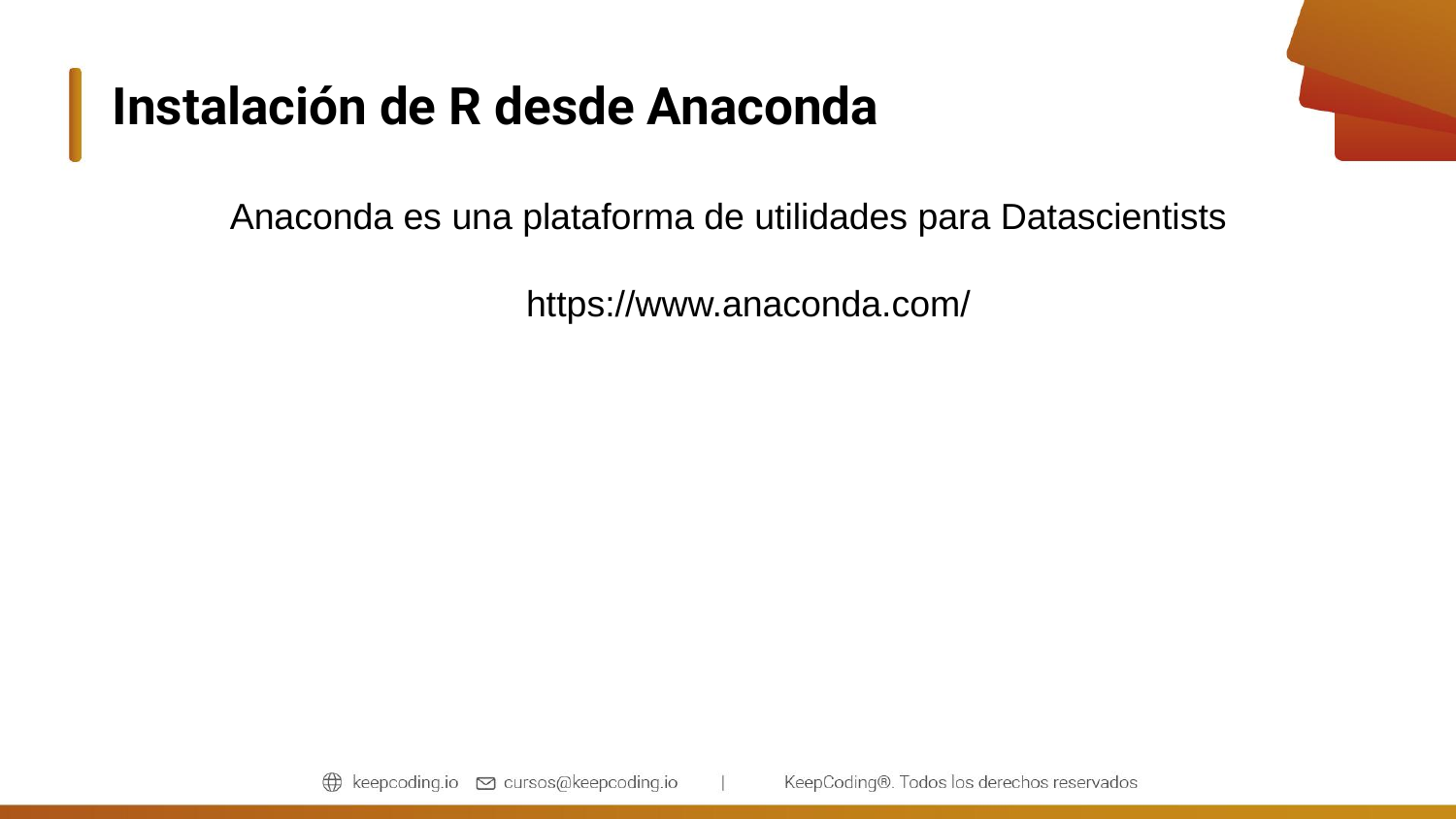

Instalación de R desde Anaconda
Anaconda es una plataforma de utilidades para Datascientists

https://www.anaconda.com/